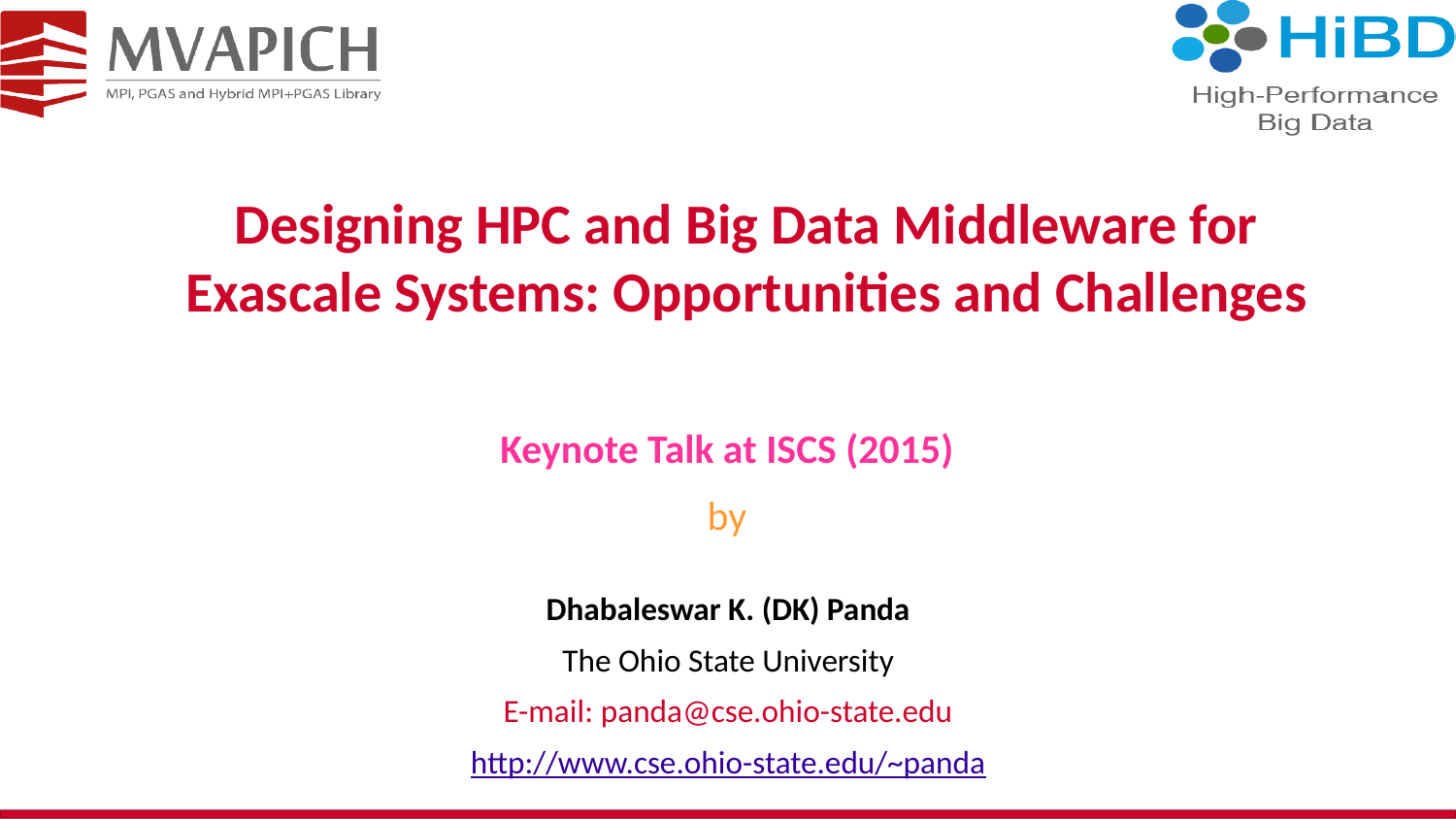

# Designing HPC and Big Data Middleware for Exascale Systems: Opportunities and Challenges
Keynote Talk at ISCS (2015)
by
Dhabaleswar K. (DK) Panda
The Ohio State University
E-mail: panda@cse.ohio-state.edu
http://www.cse.ohio-state.edu/~panda